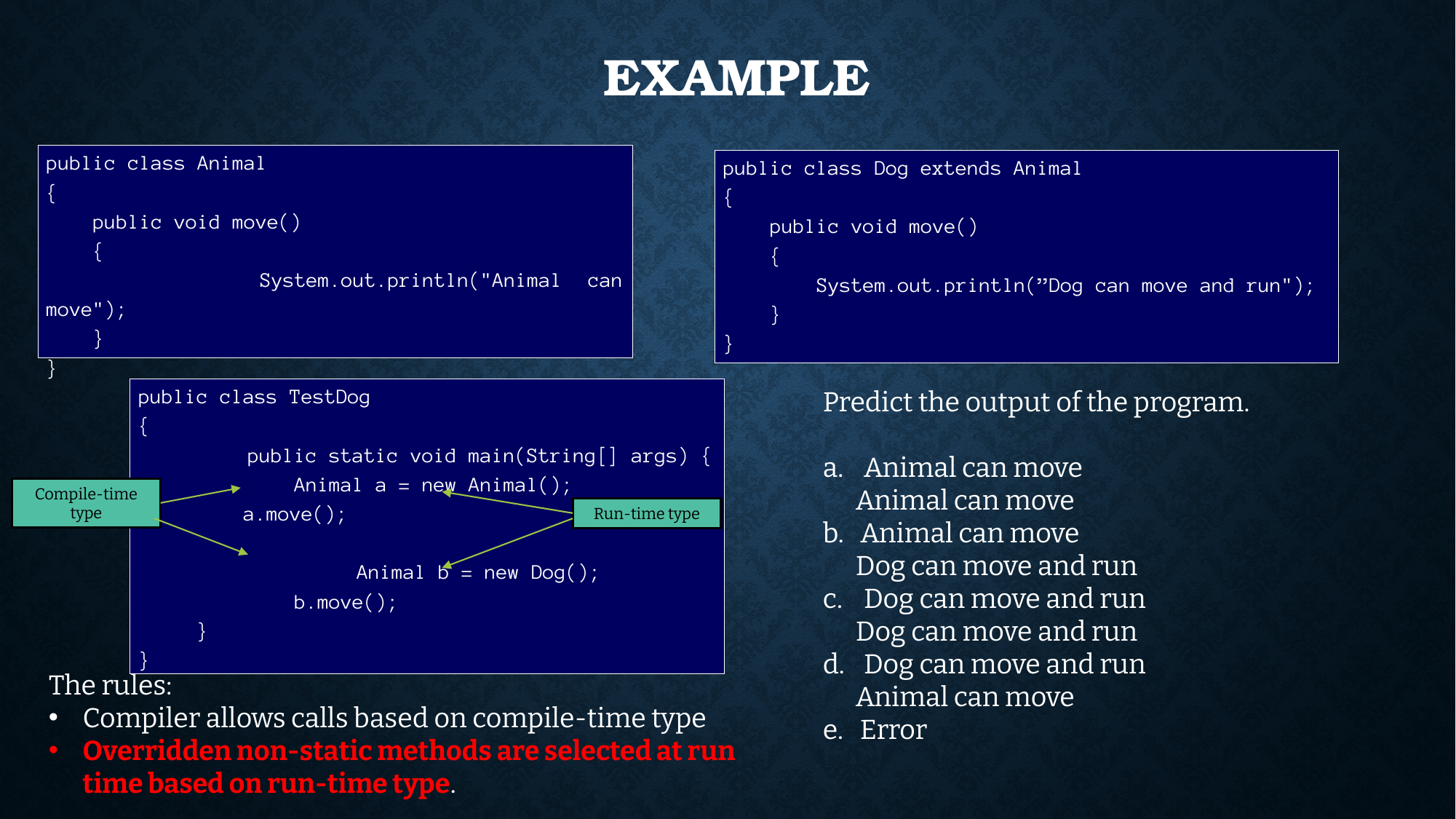

# Example
public class Animal
{
    public void move()
    {
	    System.out.println("Animal can move");
    }
}
public class Dog extends Animal
{
    public void move()
    {
        System.out.println(”Dog can move and run");
    }
}
public class TestDog
{
	public static void main(String[] args) {
   	    Animal a = new Animal();
         a.move();

 		Animal b = new Dog();
	    b.move();
     }
}
Predict the output of the program.

Animal can move
      Animal can move
b.   Animal can move
      Dog can move and run
Dog can move and run
      Dog can move and run
Dog can move and run
      Animal can move
e.   Error
Compile-time type
Run-time type
The rules:
Compiler allows calls based on compile-time type
Overridden non-static methods are selected at run time based on run-time type.